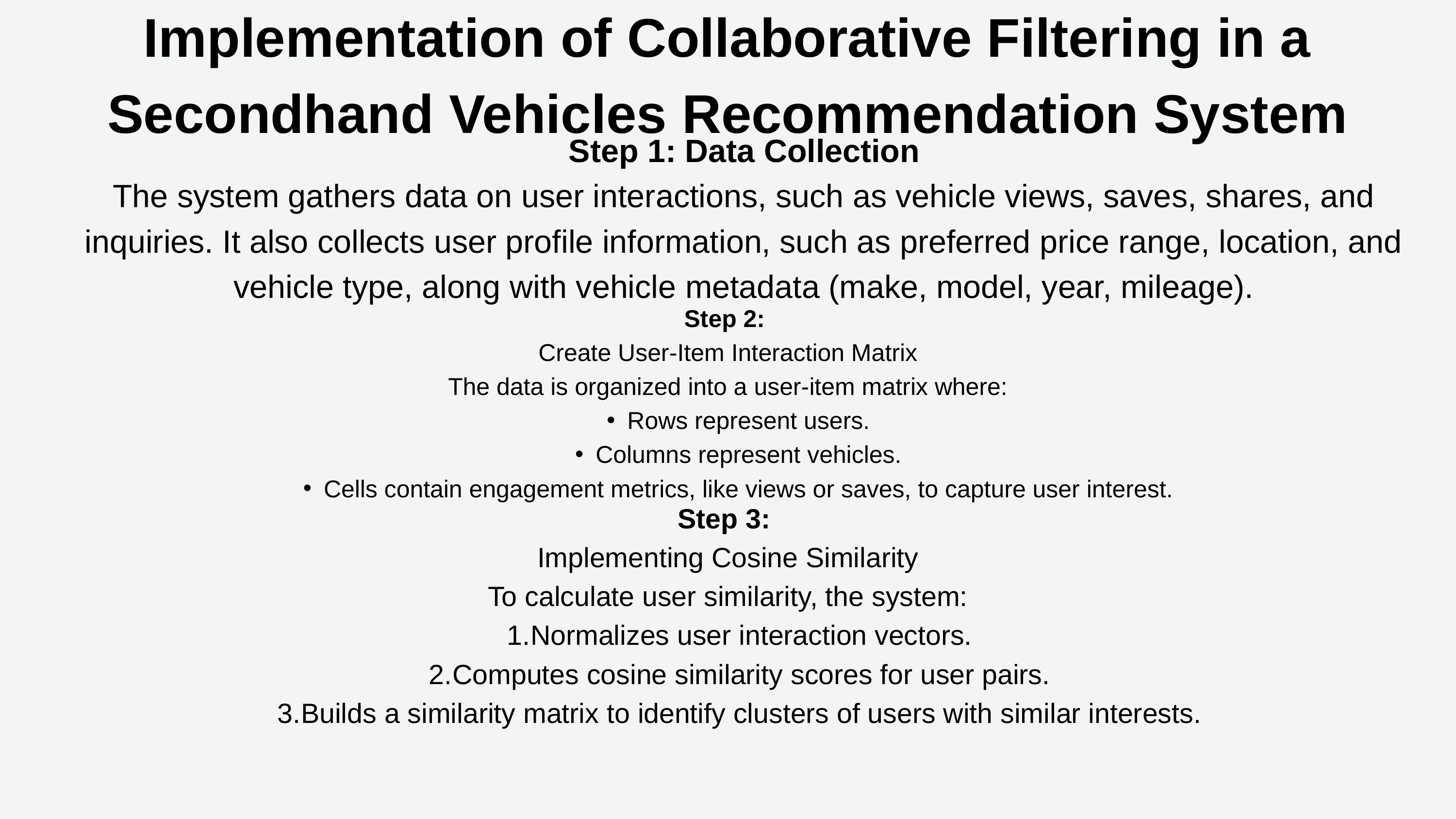

Implementation of Collaborative Filtering in a Secondhand Vehicles Recommendation System
Step 1: Data Collection
The system gathers data on user interactions, such as vehicle views, saves, shares, and inquiries. It also collects user profile information, such as preferred price range, location, and vehicle type, along with vehicle metadata (make, model, year, mileage).
Step 2:
Create User-Item Interaction Matrix
The data is organized into a user-item matrix where:
Rows represent users.
Columns represent vehicles.
Cells contain engagement metrics, like views or saves, to capture user interest.

Step 3:
Implementing Cosine Similarity
To calculate user similarity, the system:
Normalizes user interaction vectors.
Computes cosine similarity scores for user pairs.
Builds a similarity matrix to identify clusters of users with similar interests.